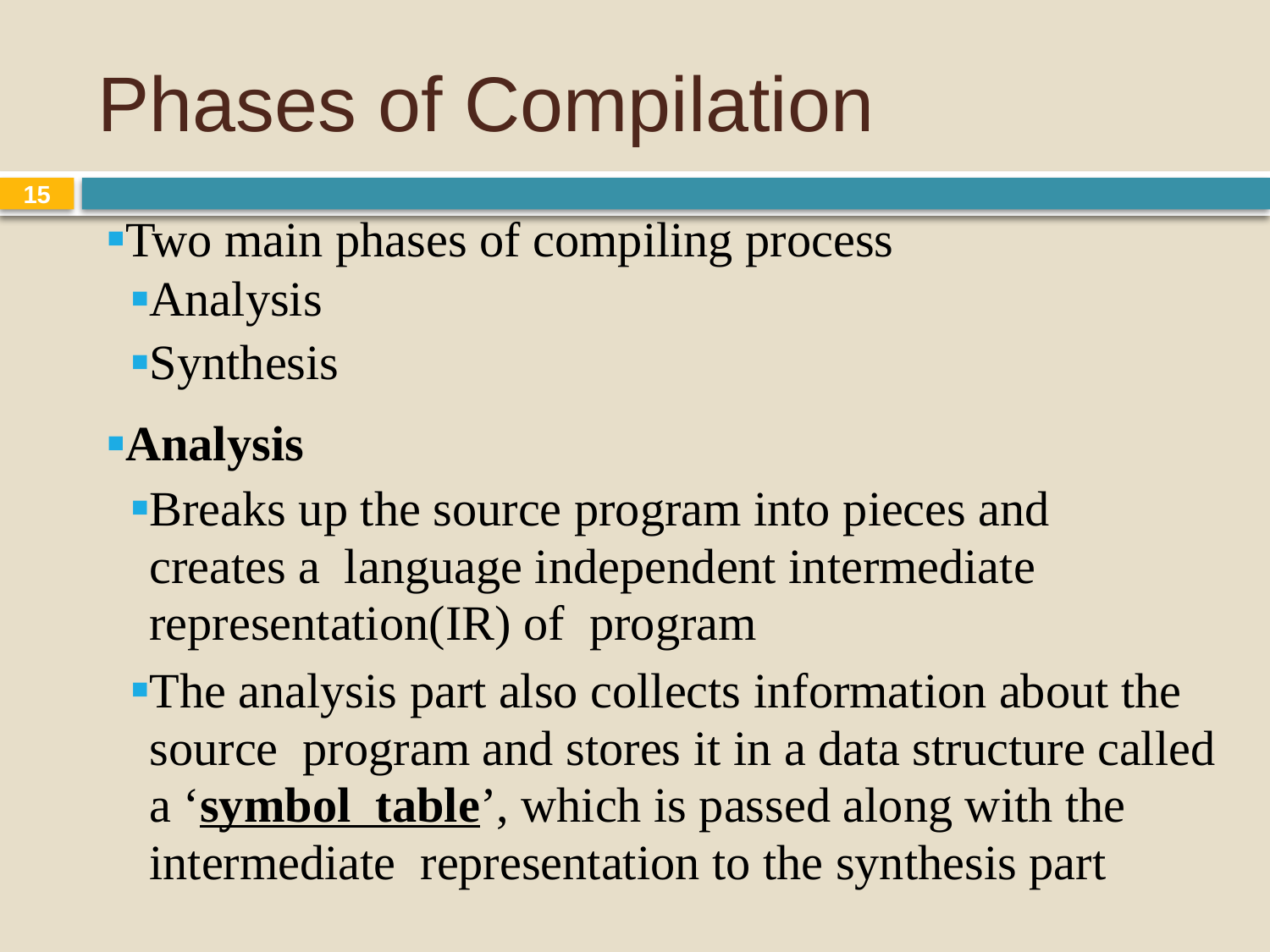

# Phases of Compilation
15
Two main phases of compiling process
Analysis
Synthesis
Analysis
Breaks up the source program into pieces and creates a  language independent intermediate representation(IR) of  program
The analysis part also collects information about the source  program and stores it in a data structure called a ‘symbol  table’, which is passed along with the intermediate  representation to the synthesis part